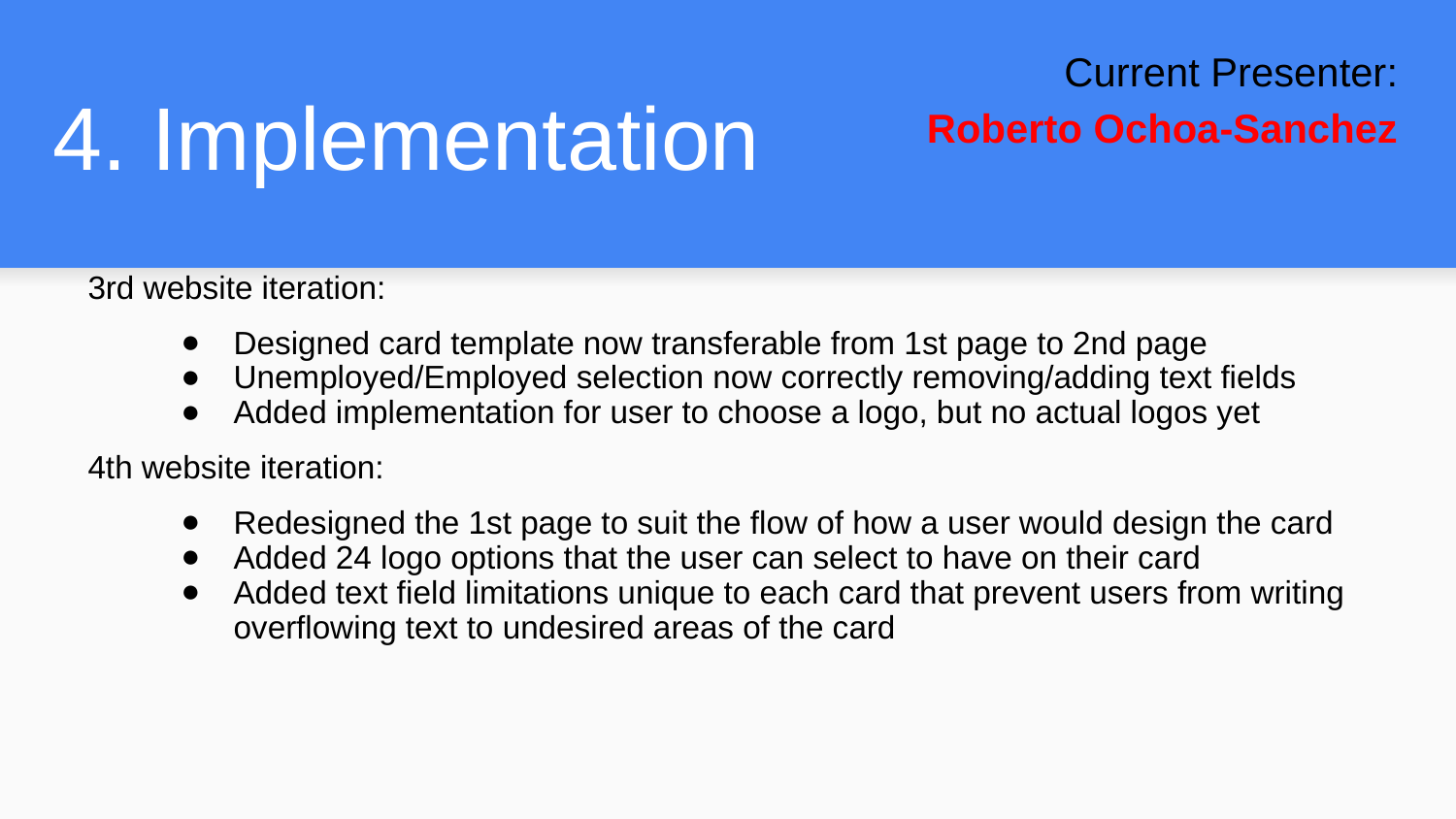

Current Presenter:
Roberto Ochoa-Sanchez
# 4. Implementation
3rd website iteration:
Designed card template now transferable from 1st page to 2nd page
Unemployed/Employed selection now correctly removing/adding text fields
Added implementation for user to choose a logo, but no actual logos yet
4th website iteration:
Redesigned the 1st page to suit the flow of how a user would design the card
Added 24 logo options that the user can select to have on their card
Added text field limitations unique to each card that prevent users from writing overflowing text to undesired areas of the card